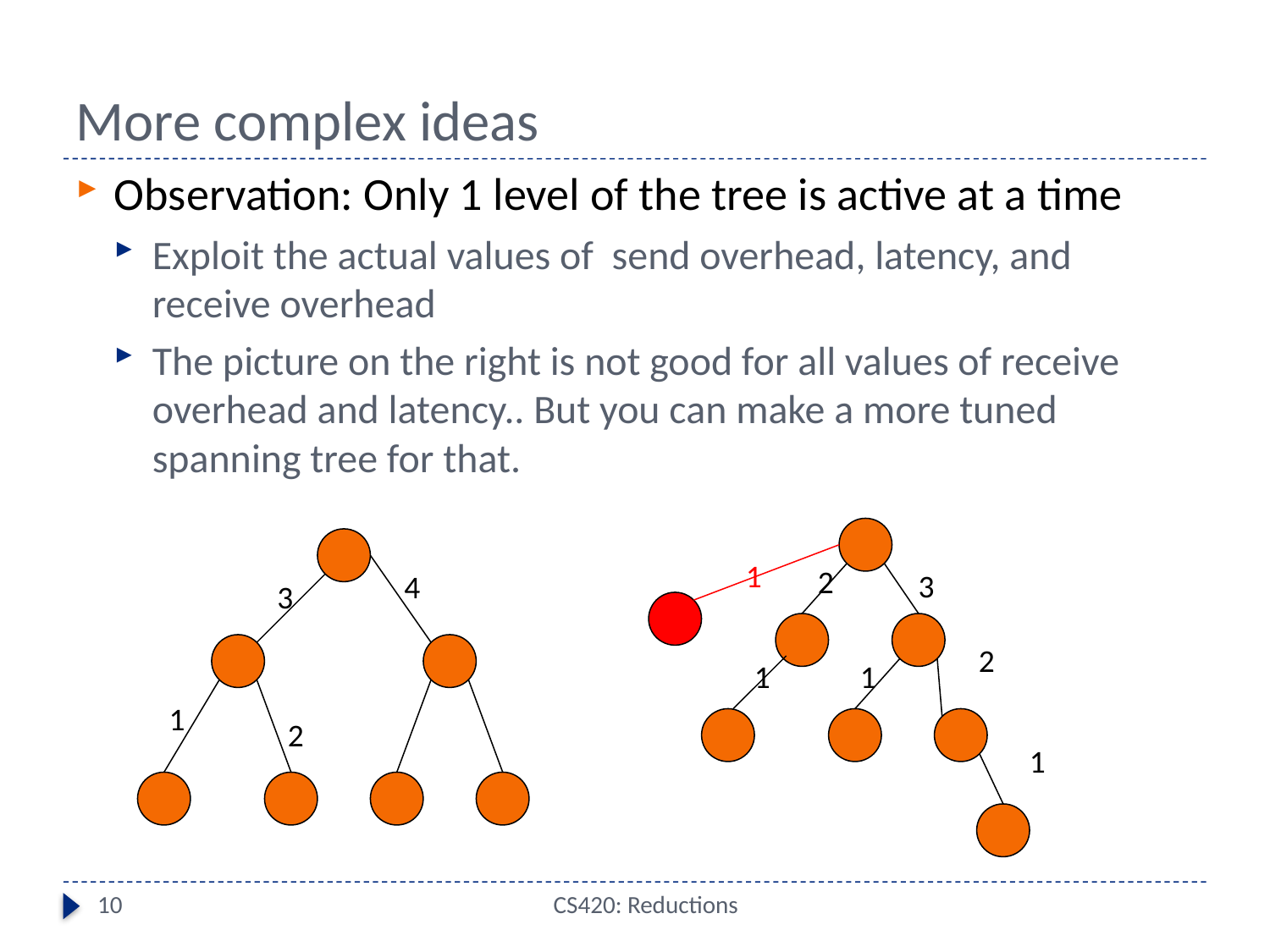

# More complex ideas
Observation: Only 1 level of the tree is active at a time
Exploit the actual values of  send overhead, latency, and receive overhead
The picture on the right is not good for all values of receive overhead and latency.. But you can make a more tuned spanning tree for that.

1
2
3
4
3

2
1
1

1
2

1

10
CS420: Reductions